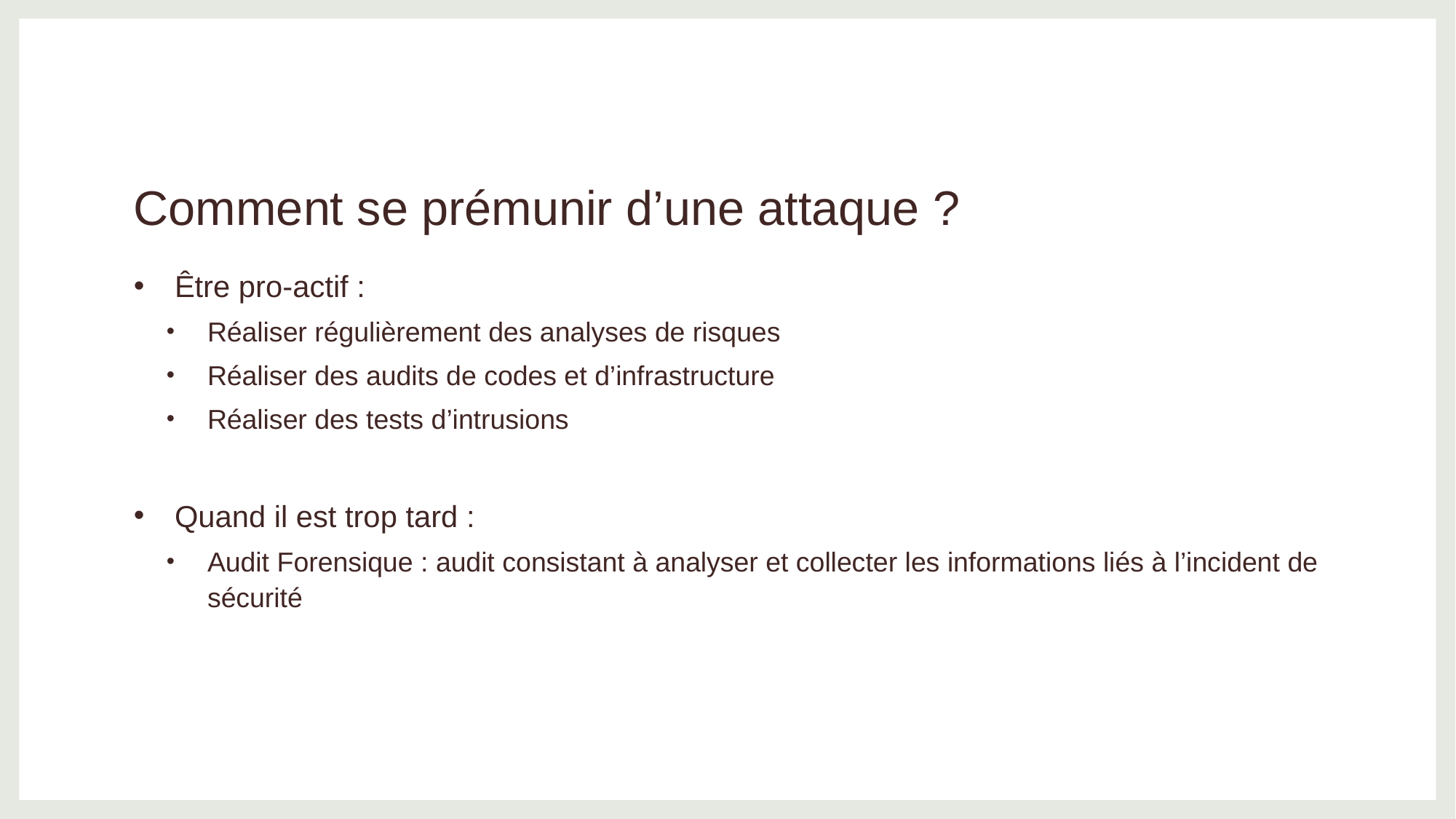

# Comment se prémunir d’une attaque ?
Être pro-actif :
Réaliser régulièrement des analyses de risques
Réaliser des audits de codes et d’infrastructure
Réaliser des tests d’intrusions

Quand il est trop tard :
Audit Forensique : audit consistant à analyser et collecter les informations liés à l’incident de sécurité